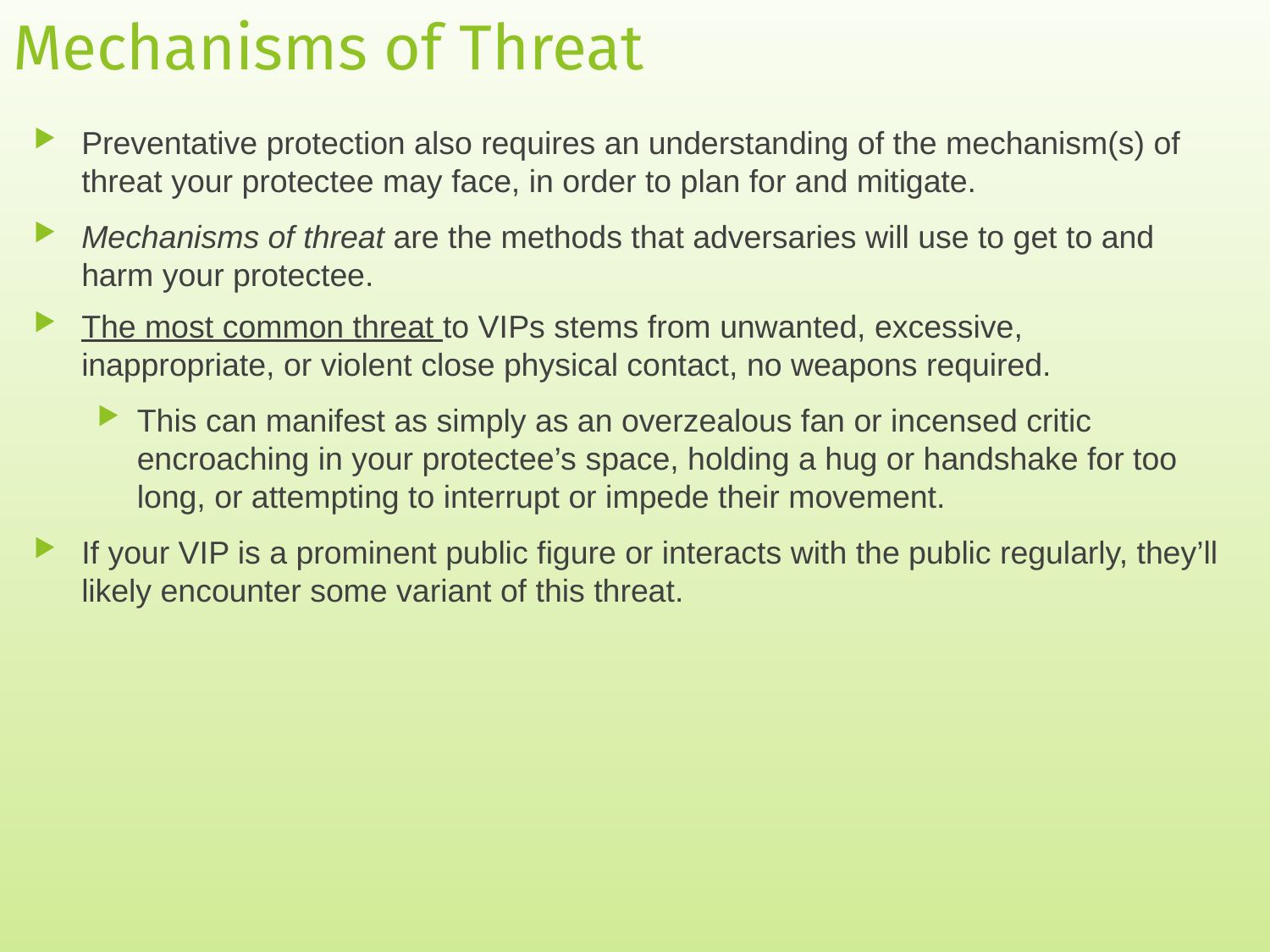

# Mechanisms of Threat
Preventative protection also requires an understanding of the mechanism(s) of threat your protectee may face, in order to plan for and mitigate.
Mechanisms of threat are the methods that adversaries will use to get to and harm your protectee.

The most common threat to VIPs stems from unwanted, excessive, inappropriate, or violent close physical contact, no weapons required.
This can manifest as simply as an overzealous fan or incensed critic encroaching in your protectee’s space, holding a hug or handshake for too long, or attempting to interrupt or impede their movement.
If your VIP is a prominent public figure or interacts with the public regularly, they’ll likely encounter some variant of this threat.
5